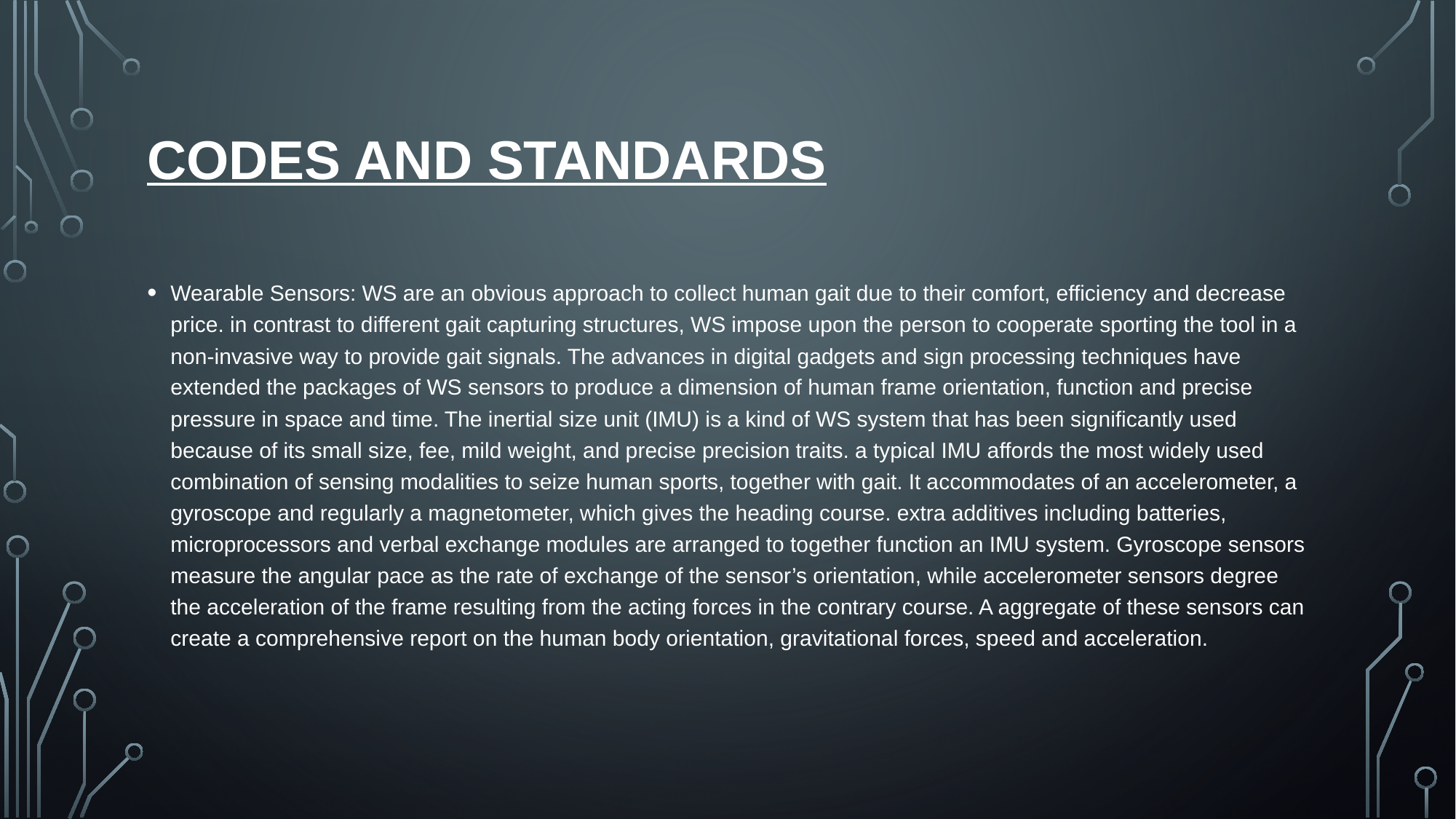

# Codes and Standards
Wearable Sensors: WS are an obvious approach to collect human gait due to their comfort, efficiency and decrease price. in contrast to different gait capturing structures, WS impose upon the person to cooperate sporting the tool in a non-invasive way to provide gait signals. The advances in digital gadgets and sign processing techniques have extended the packages of WS sensors to produce a dimension of human frame orientation, function and precise pressure in space and time. The inertial size unit (IMU) is a kind of WS system that has been significantly used because of its small size, fee, mild weight, and precise precision traits. a typical IMU affords the most widely used combination of sensing modalities to seize human sports, together with gait. It accommodates of an accelerometer, a gyroscope and regularly a magnetometer, which gives the heading course. extra additives including batteries, microprocessors and verbal exchange modules are arranged to together function an IMU system. Gyroscope sensors measure the angular pace as the rate of exchange of the sensor’s orientation, while accelerometer sensors degree the acceleration of the frame resulting from the acting forces in the contrary course. A aggregate of these sensors can create a comprehensive report on the human body orientation, gravitational forces, speed and acceleration.